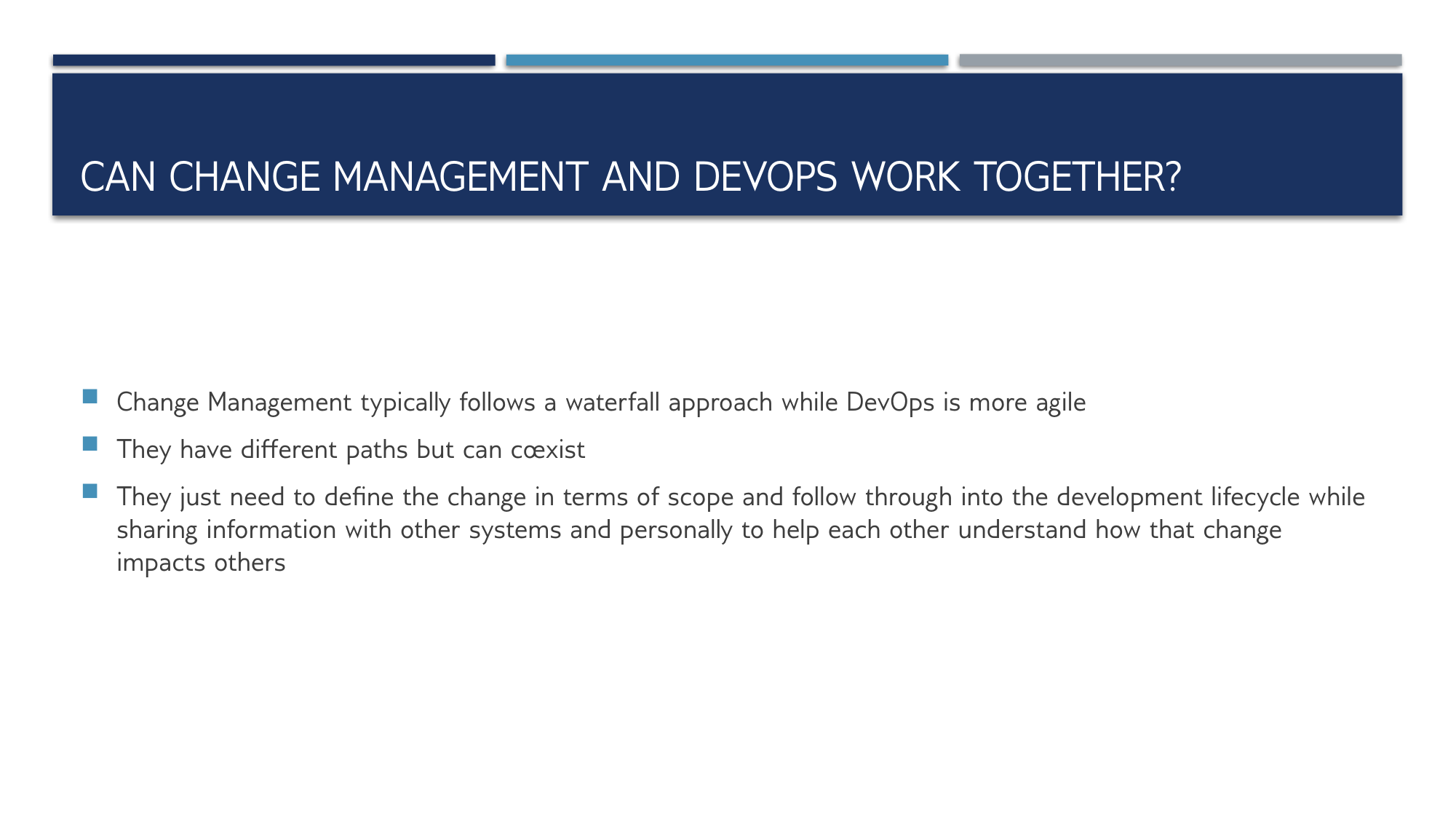

# Can Change management and devOps work together?
Change Management typically follows a waterfall approach while DevOps is more agile
They have different paths but can coexist
They just need to define the change in terms of scope and follow through into the development lifecycle while sharing information with other systems and personally to help each other understand how that change impacts others